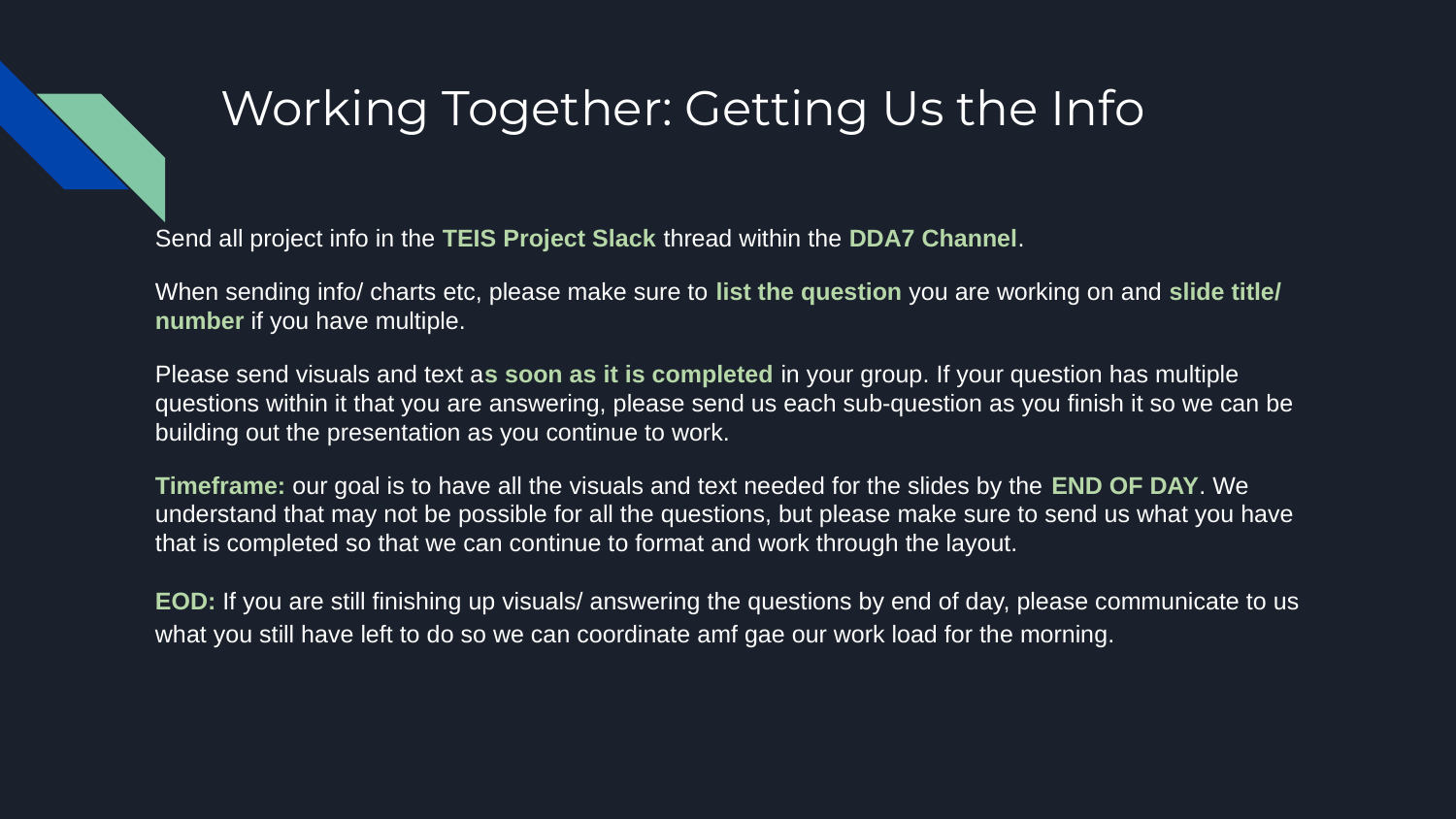

# Working Together: Getting Us the Info
Send all project info in the TEIS Project Slack thread within the DDA7 Channel.
When sending info/ charts etc, please make sure to list the question you are working on and slide title/ number if you have multiple.
Please send visuals and text as soon as it is completed in your group. If your question has multiple questions within it that you are answering, please send us each sub-question as you finish it so we can be building out the presentation as you continue to work.
Timeframe: our goal is to have all the visuals and text needed for the slides by the END OF DAY. We understand that may not be possible for all the questions, but please make sure to send us what you have that is completed so that we can continue to format and work through the layout.
EOD: If you are still finishing up visuals/ answering the questions by end of day, please communicate to us what you still have left to do so we can coordinate amf gae our work load for the morning.